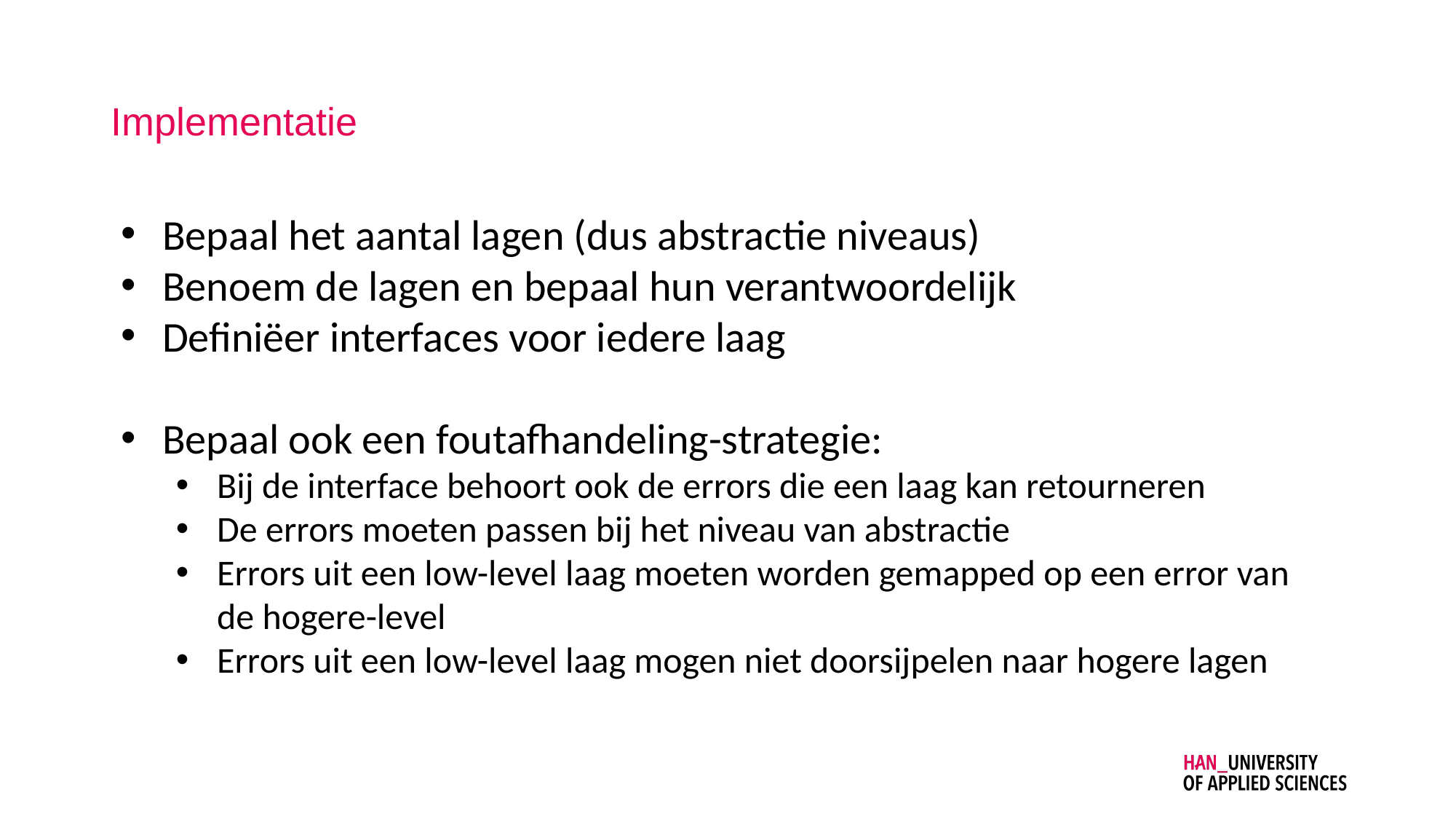

# Implementatie
Bepaal het aantal lagen (dus abstractie niveaus)
Benoem de lagen en bepaal hun verantwoordelijk
Definiëer interfaces voor iedere laag

Bepaal ook een foutafhandeling-strategie:
Bij de interface behoort ook de errors die een laag kan retourneren
De errors moeten passen bij het niveau van abstractie
Errors uit een low-level laag moeten worden gemapped op een error van de hogere-level
Errors uit een low-level laag mogen niet doorsijpelen naar hogere lagen